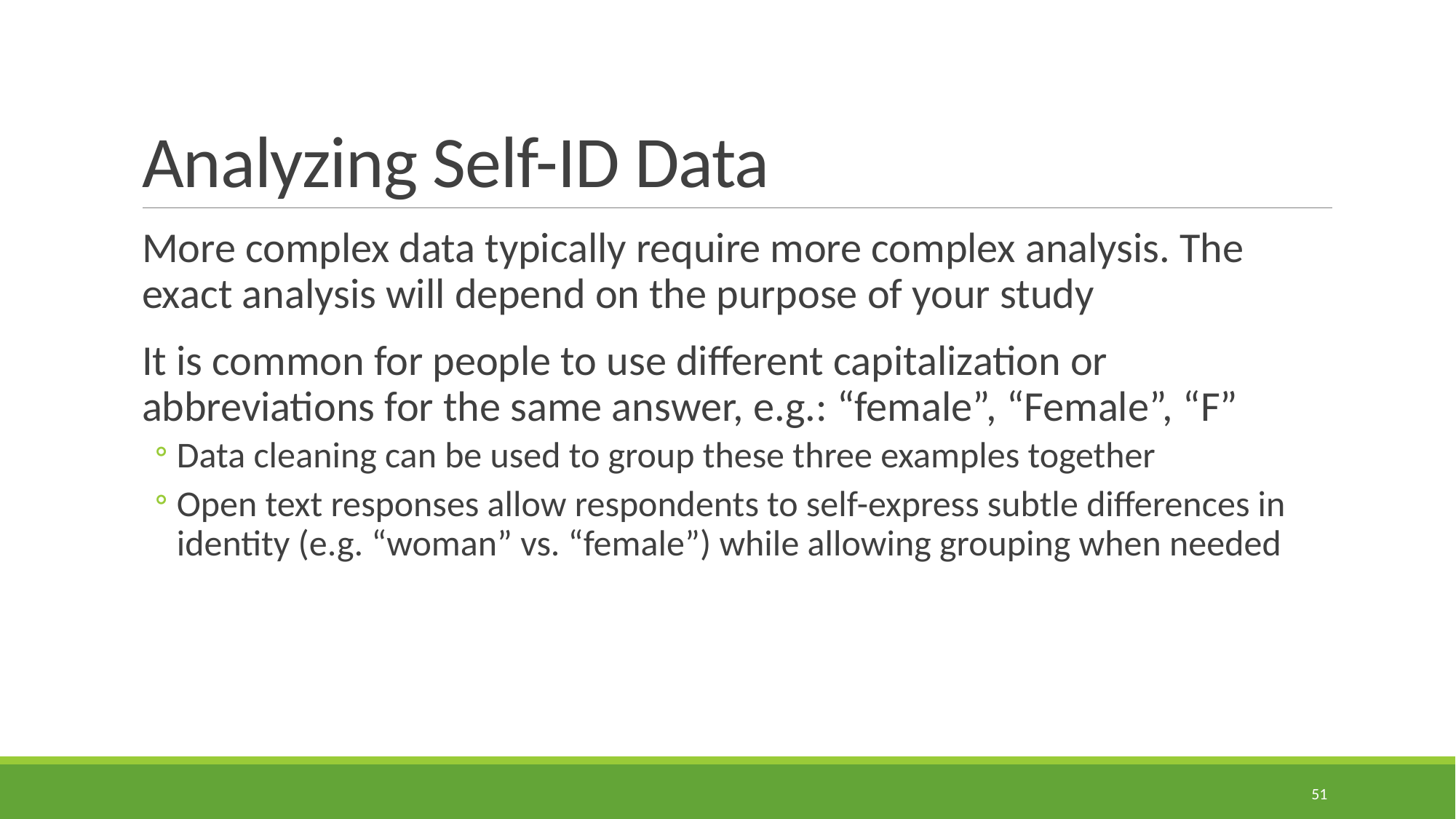

# Analyzing Self-ID Data
More complex data typically require more complex analysis. The exact analysis will depend on the purpose of your study
It is common for people to use different capitalization or abbreviations for the same answer, e.g.: “female”, “Female”, “F”
Data cleaning can be used to group these three examples together
Open text responses allow respondents to self-express subtle differences in identity (e.g. “woman” vs. “female”) while allowing grouping when needed
51